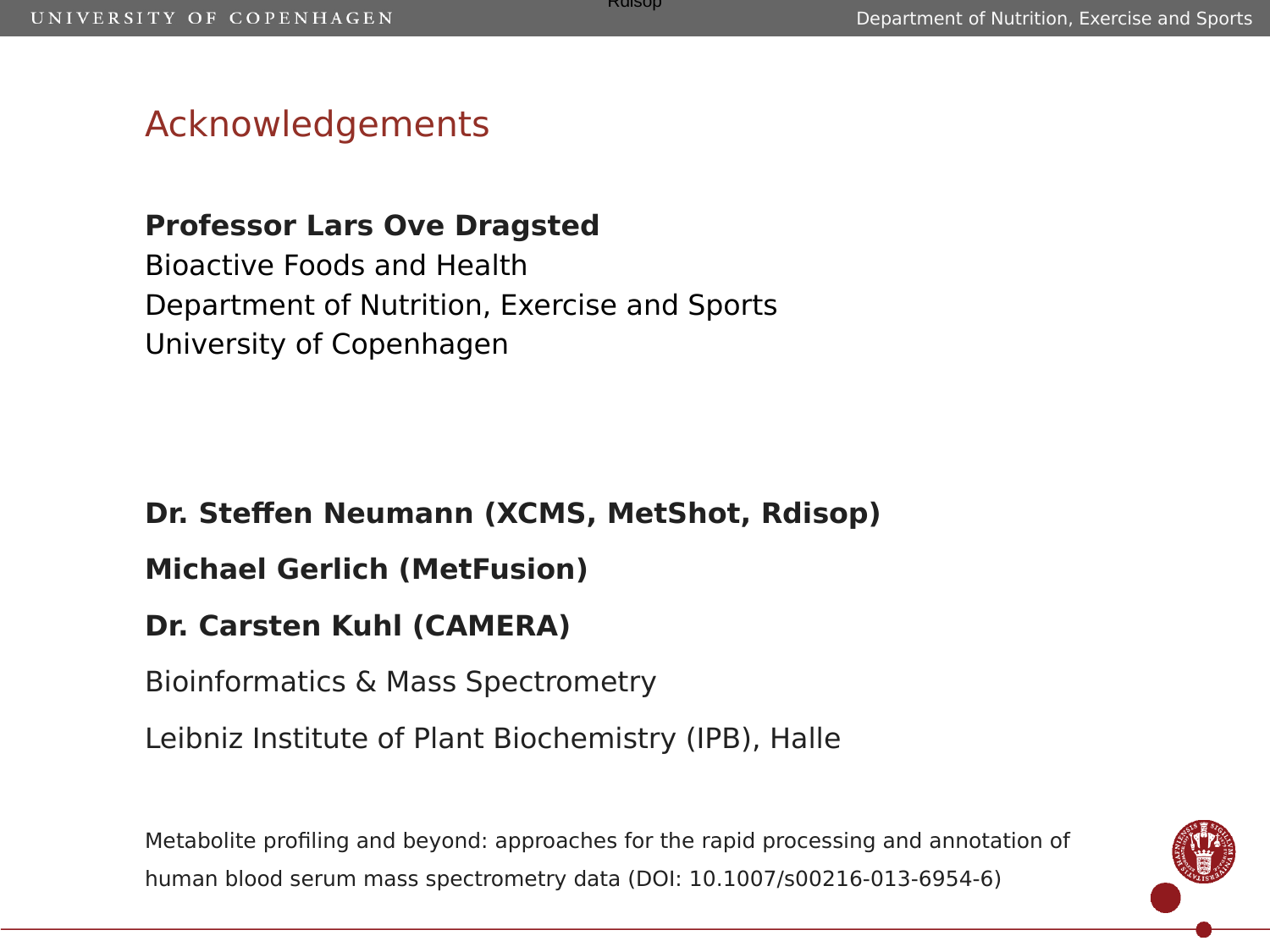

Rdisop
Department of Nutrition, Exercise and Sports
# Acknowledgements
Professor Lars Ove Dragsted
Bioactive Foods and Health
Department of Nutrition, Exercise and Sports
University of Copenhagen

Dr. Steffen Neumann (XCMS, MetShot, Rdisop)
Michael Gerlich (MetFusion)
Dr. Carsten Kuhl (CAMERA)
Bioinformatics & Mass Spectrometry
Leibniz Institute of Plant Biochemistry (IPB), Halle

Metabolite profiling and beyond: approaches for the rapid processing and annotation of human blood serum mass spectrometry data (DOI: 10.1007/s00216-013-6954-6)